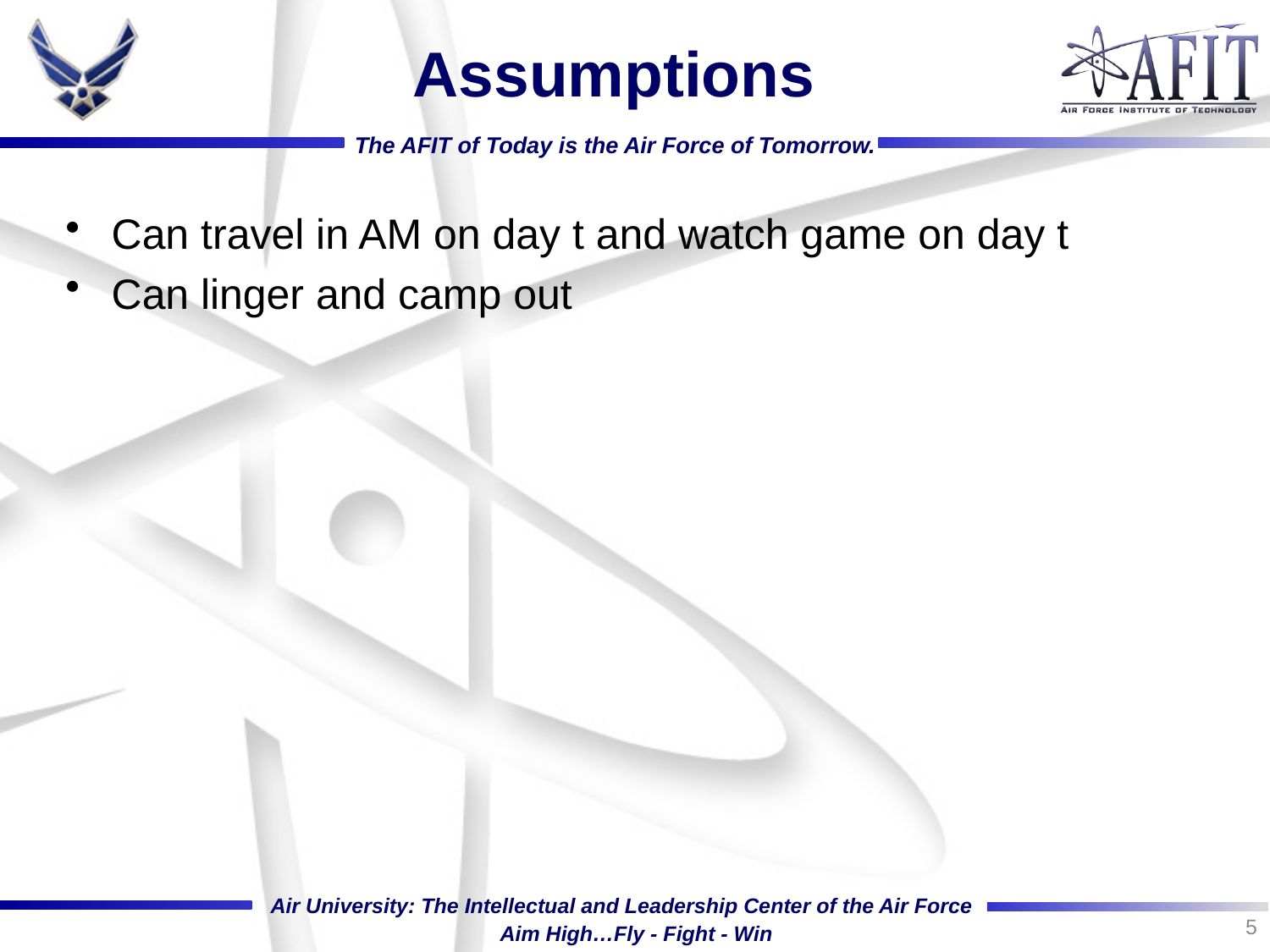

# Assumptions
Can travel in AM on day t and watch game on day t
Can linger and camp out

5